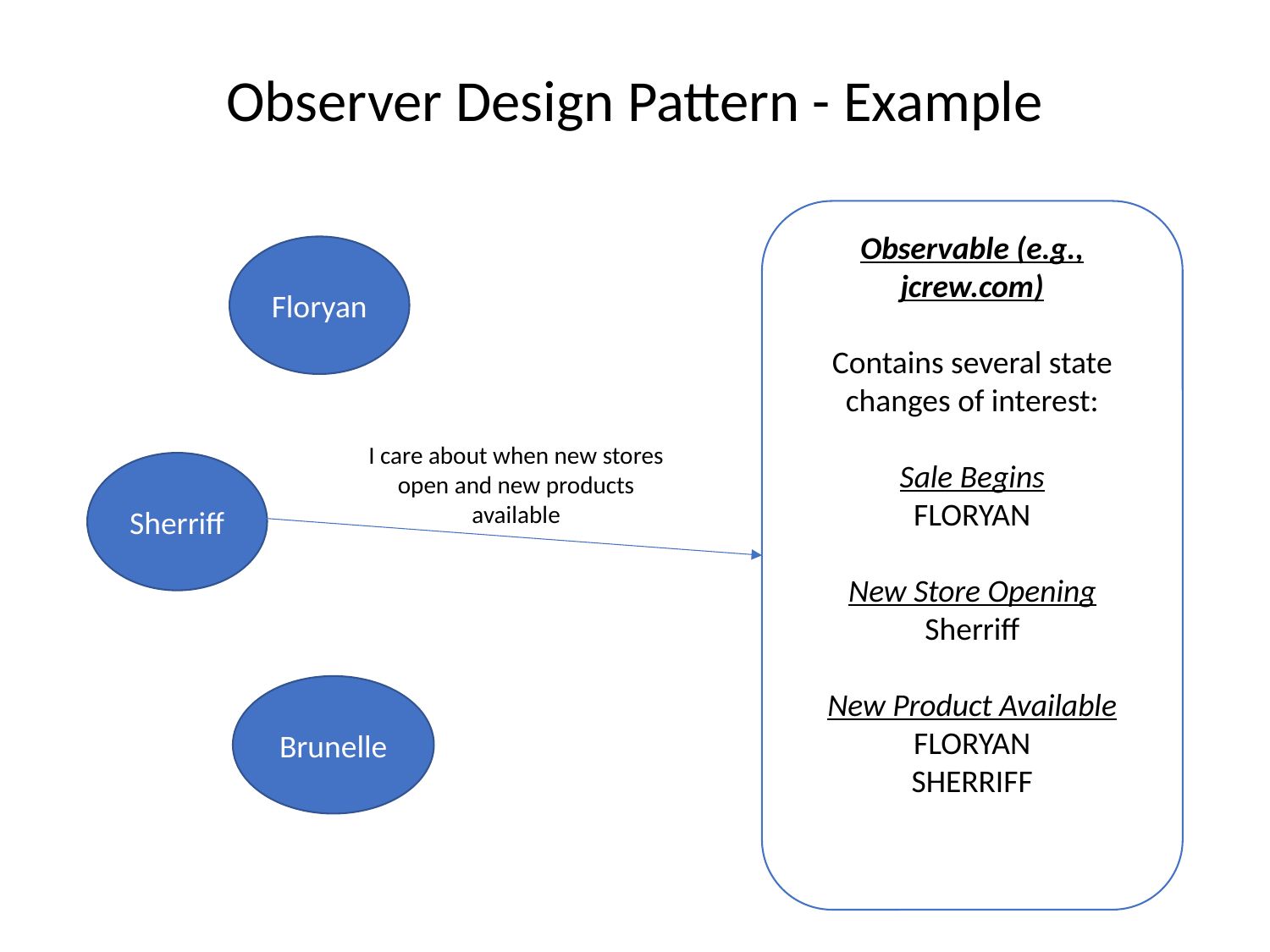

# Observer Design Pattern - Example
Observable (e.g., jcrew.com)

Contains several state changes of interest:

Sale Begins
FLORYAN

New Store Opening
Sherriff

New Product Available
FLORYAN
SHERRIFF
Floryan
I care about when new stores open and new products available
Sherriff
Brunelle